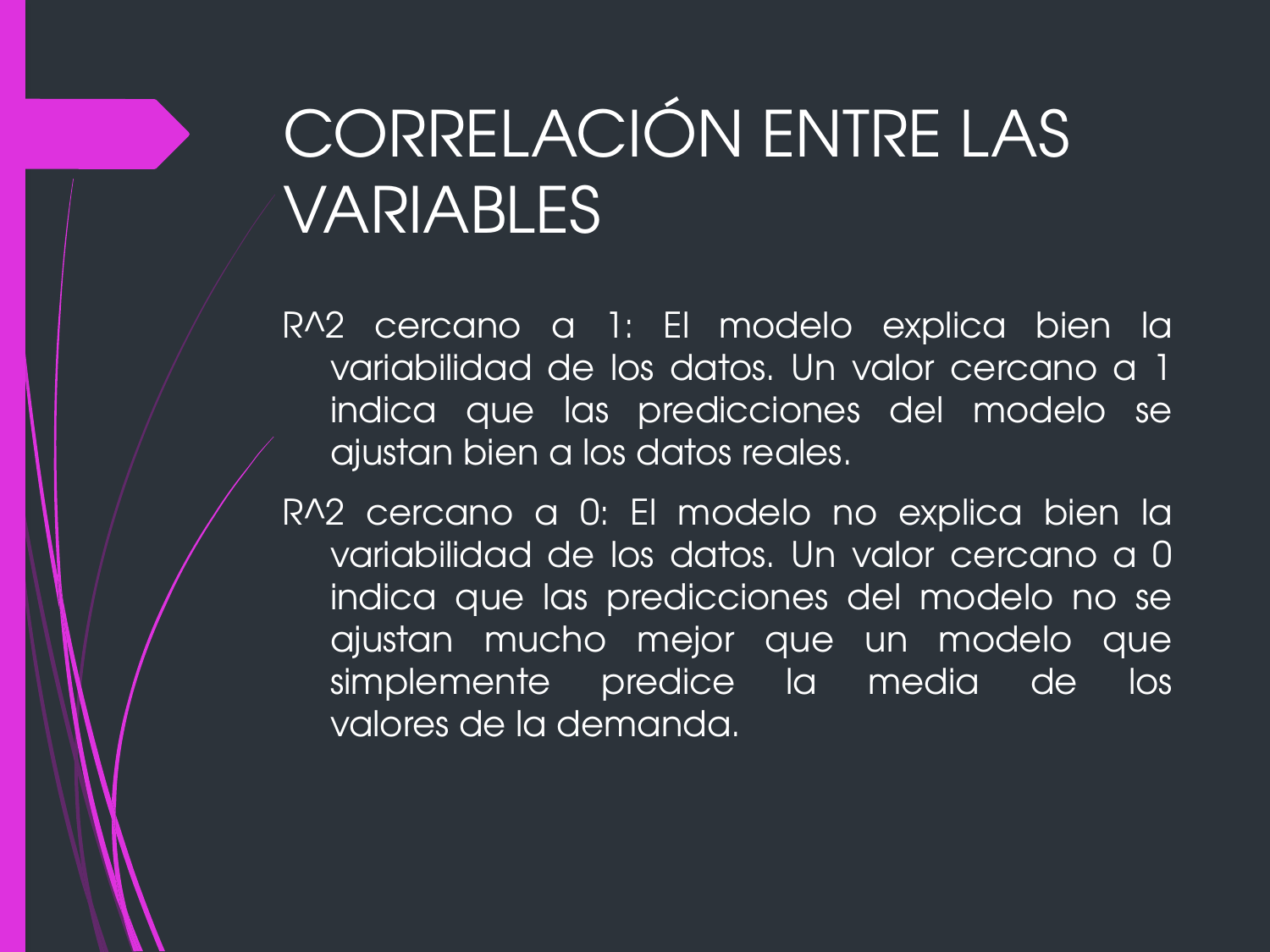

# CORRELACIÓN ENTRE LAS VARIABLES
R^2 cercano a 1: El modelo explica bien la variabilidad de los datos. Un valor cercano a 1 indica que las predicciones del modelo se ajustan bien a los datos reales.
R^2 cercano a 0: El modelo no explica bien la variabilidad de los datos. Un valor cercano a 0 indica que las predicciones del modelo no se ajustan mucho mejor que un modelo que simplemente predice la media de los valores de la demanda.